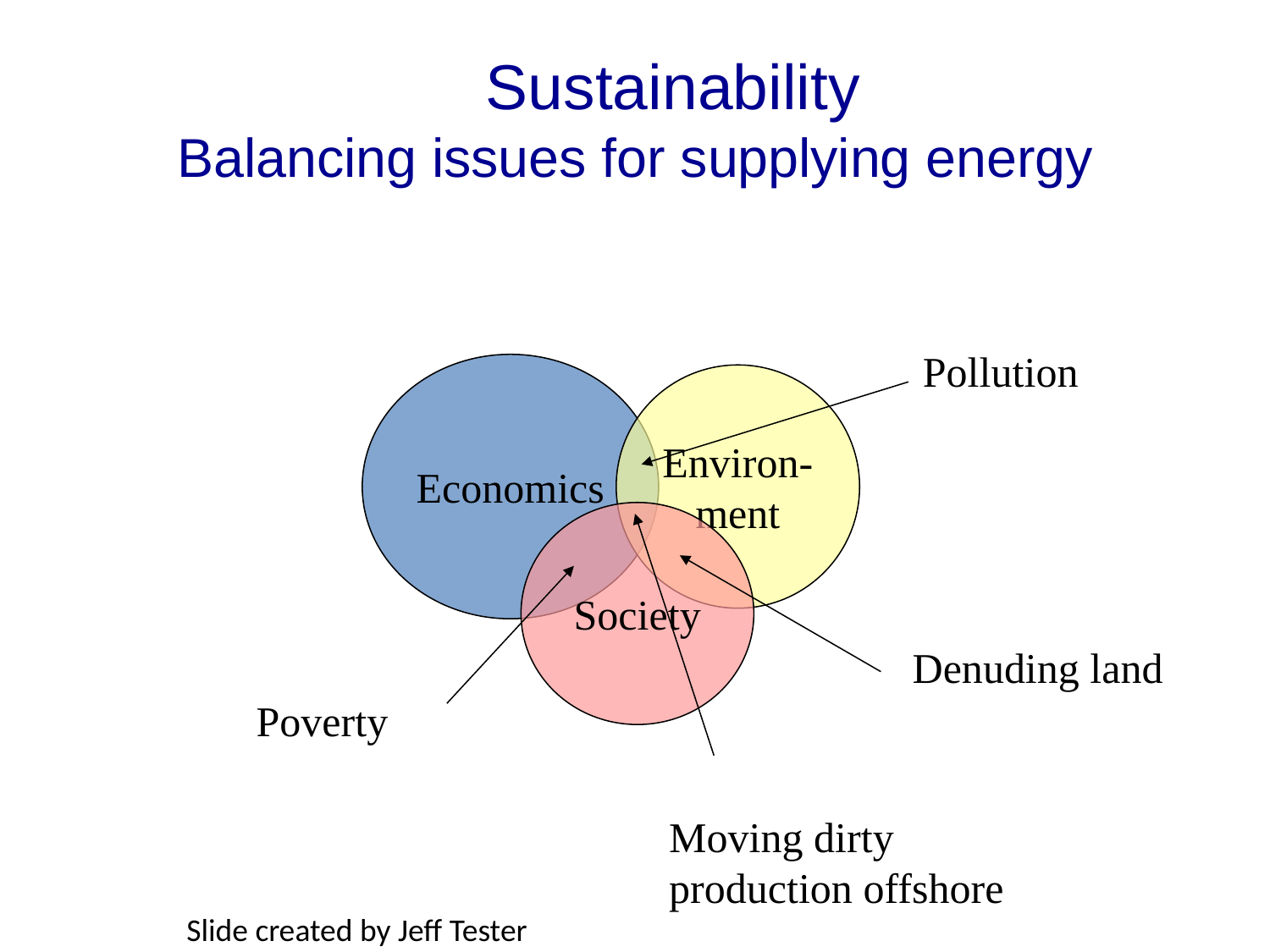

# Sustainability Balancing issues for supplying energy
Pollution
Economics
Environ-
ment

Society

Denuding land

Poverty
Moving dirty
production offshore
Slide created by Jeff Tester